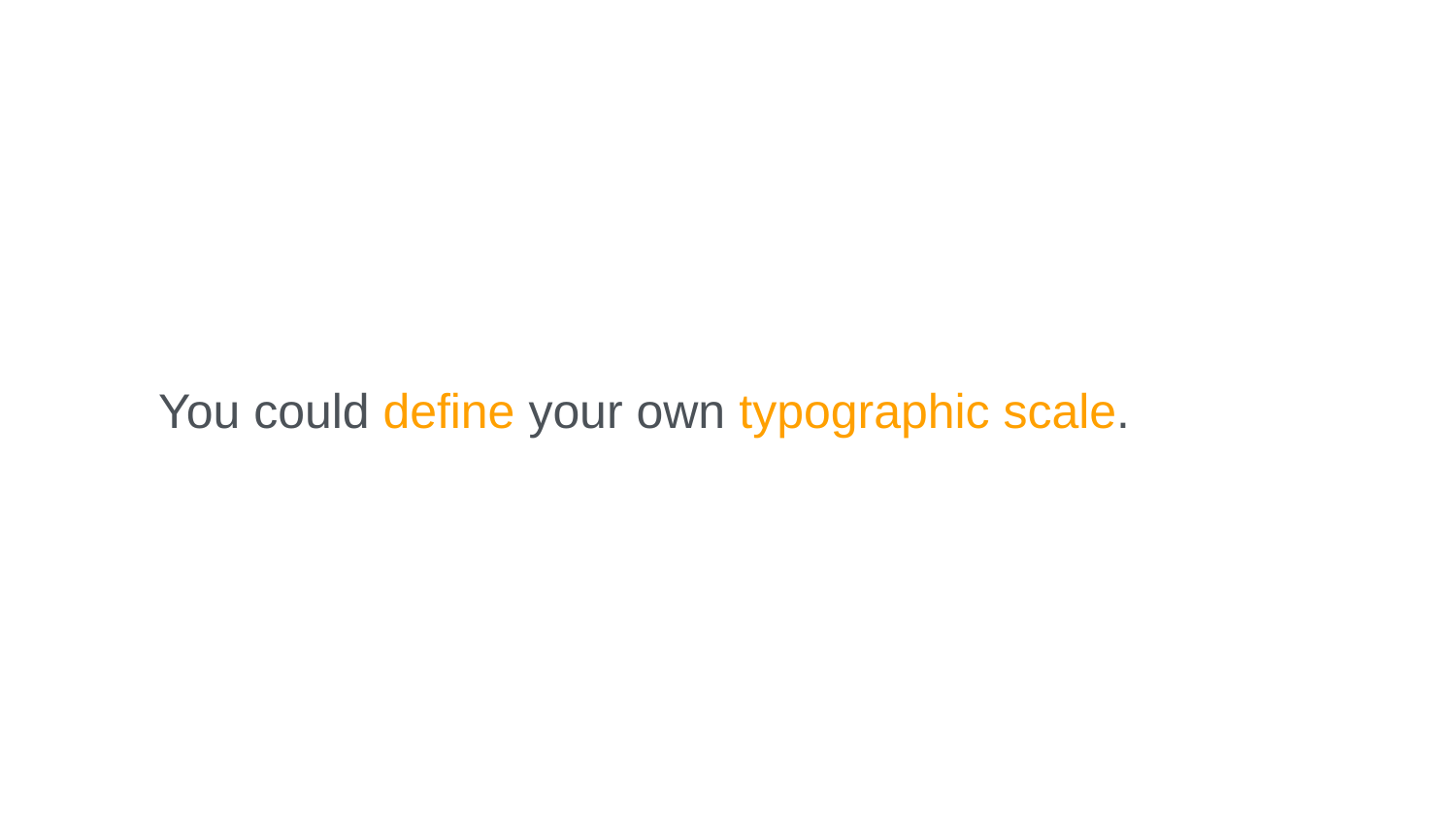

You could define your own typographic scale.